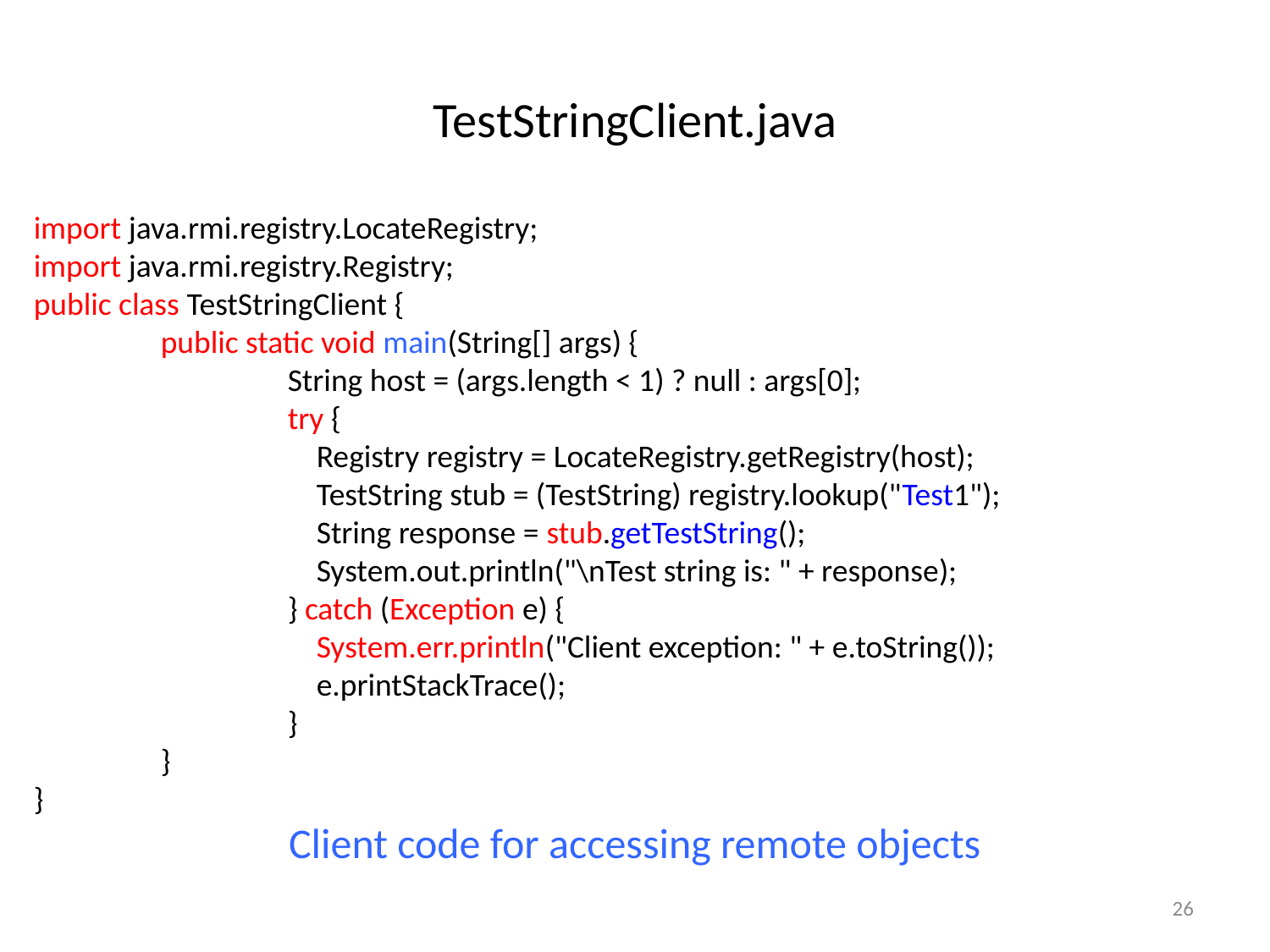

# TestStringClient.java
import java.rmi.registry.LocateRegistry;
import java.rmi.registry.Registry;
public class TestStringClient {
	public static void main(String[] args) {
		String host = (args.length < 1) ? null : args[0];
		try {
		    Registry registry = LocateRegistry.getRegistry(host);
		    TestString stub = (TestString) registry.lookup("Test1");
		    String response = stub.getTestString();
		    System.out.println("\nTest string is: " + response);
		} catch (Exception e) {
		    System.err.println("Client exception: " + e.toString());
		    e.printStackTrace();
		}
	}
}
Client code for accessing remote objects
26